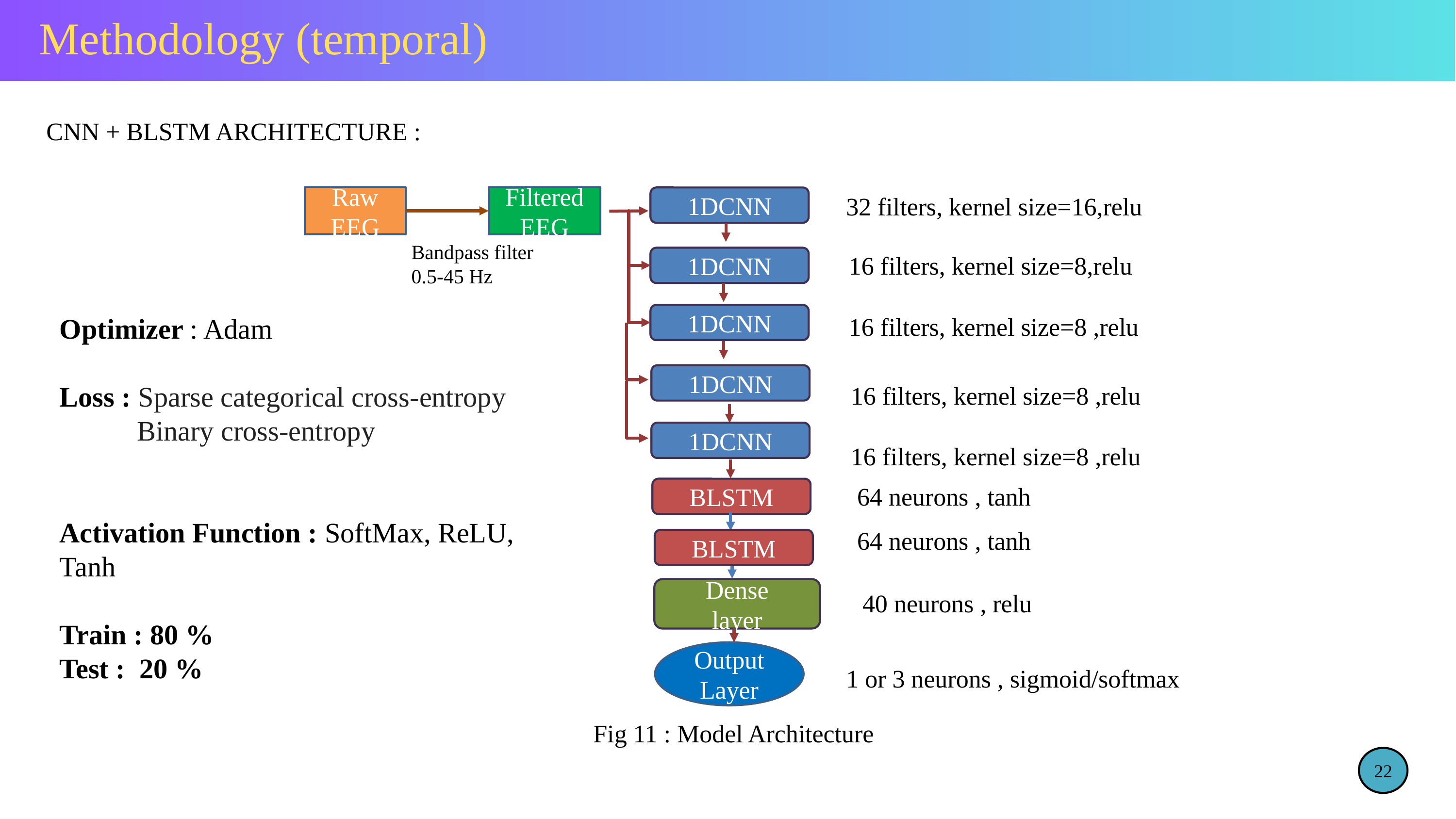

Methodology (temporal)

CNN + BLSTM ARCHITECTURE :
32 filters, kernel size=16,relu
Raw EEG
Filtered EEG
1DCNN
Bandpass filter
0.5-45 Hz
1DCNN
1DCNN
1DCNN

1DCNN

BLSTM
Dense
layer
Output Layer
Fig 11 : Model Architecture
16 filters, kernel size=8,relu
16 filters, kernel size=8 ,relu
Optimizer : Adam

Loss : Sparse categorical cross-entropy
           Binary cross-entropy

Activation Function : SoftMax, ReLU, Tanh

Train : 80 %
Test :  20 %
16 filters, kernel size=8 ,relu

16 filters, kernel size=8 ,relu
64 neurons , tanh
64 neurons , tanh
BLSTM
40 neurons , relu
1 or 3 neurons , sigmoid/softmax
22